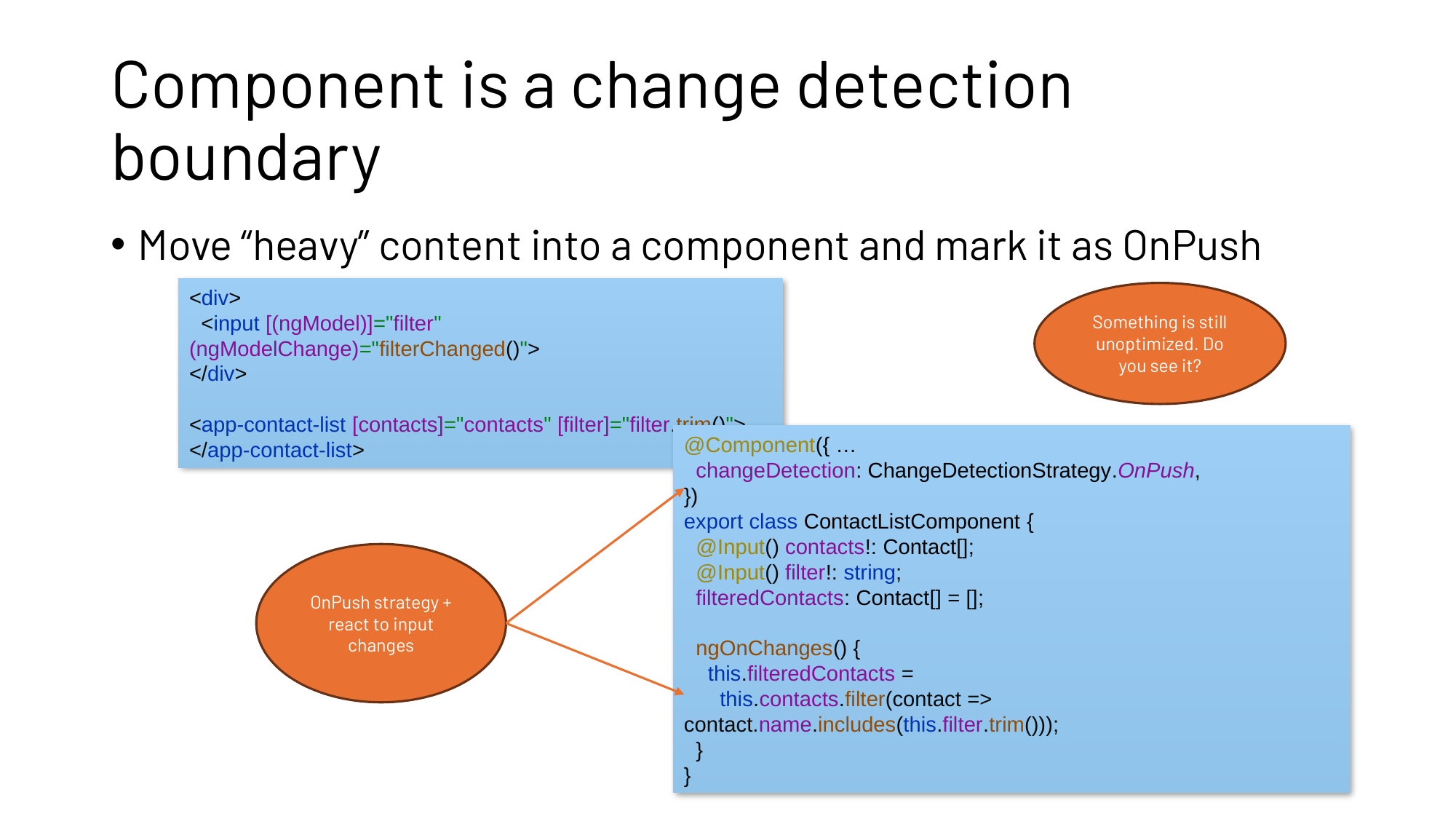

# Component is a change detection boundary
Move “heavy” content into a component and mark it as OnPush
Something is still unoptimized. Do you see it?
<div>
  <input [(ngModel)]="filter" (ngModelChange)="filterChanged()">
</div>
<app-contact-list [contacts]="contacts" [filter]="filter.trim()">
</app-contact-list>
@Component({ …
  changeDetection: ChangeDetectionStrategy.OnPush,
})
export class ContactListComponent {
  @Input() contacts!: Contact[];
  @Input() filter!: string;
  filteredContacts: Contact[] = [];
  ngOnChanges() {
    this.filteredContacts =
      this.contacts.filter(contact => contact.name.includes(this.filter.trim()));
  }
}
OnPush strategy + react to input changes